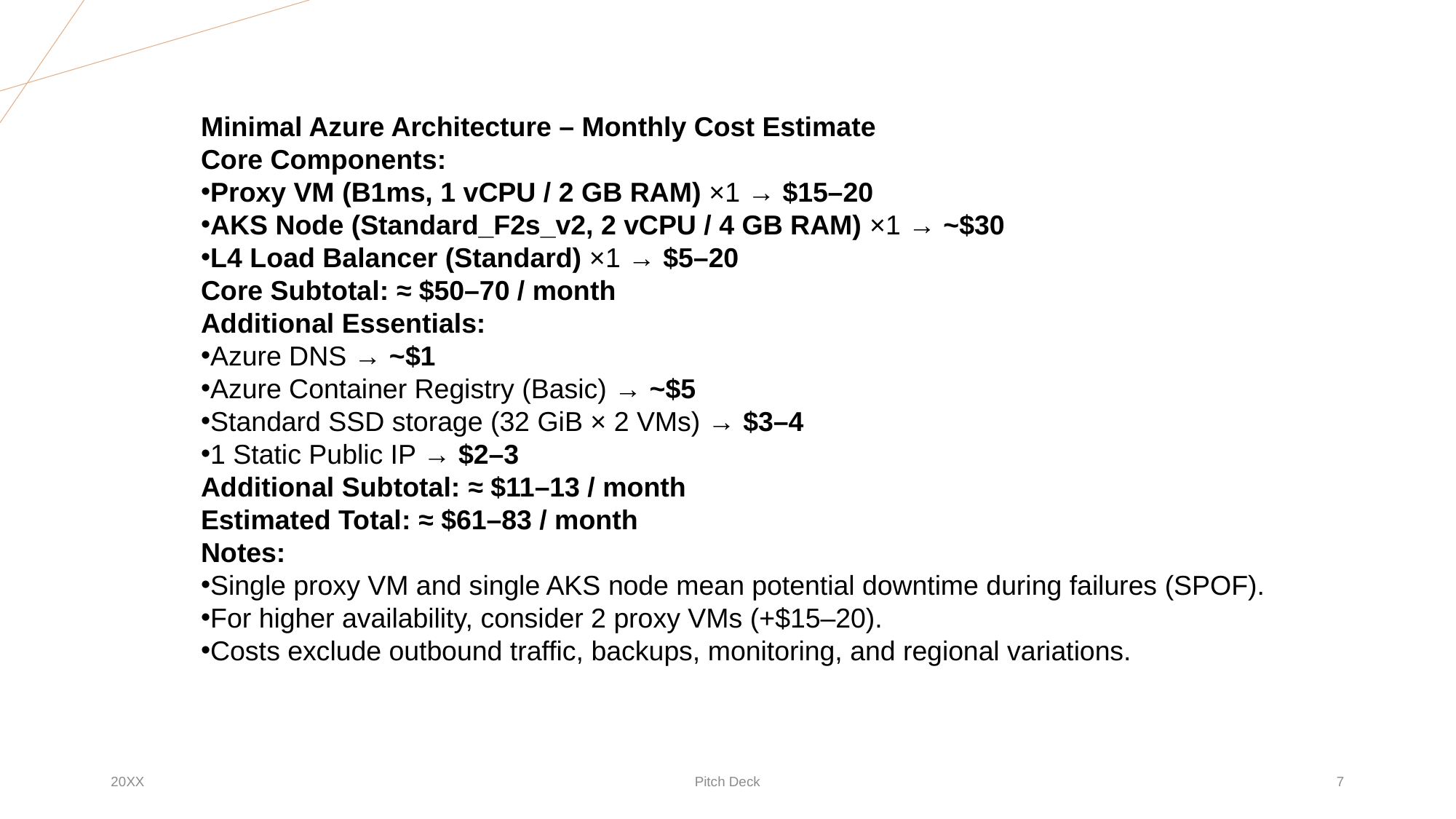

Minimal Azure Architecture – Monthly Cost Estimate
Core Components:
Proxy VM (B1ms, 1 vCPU / 2 GB RAM) ×1 → $15–20
AKS Node (Standard_F2s_v2, 2 vCPU / 4 GB RAM) ×1 → ~$30
L4 Load Balancer (Standard) ×1 → $5–20
Core Subtotal: ≈ $50–70 / month
Additional Essentials:
Azure DNS → ~$1
Azure Container Registry (Basic) → ~$5
Standard SSD storage (32 GiB × 2 VMs) → $3–4
1 Static Public IP → $2–3
Additional Subtotal: ≈ $11–13 / month
Estimated Total: ≈ $61–83 / month
Notes:
Single proxy VM and single AKS node mean potential downtime during failures (SPOF).
For higher availability, consider 2 proxy VMs (+$15–20).
Costs exclude outbound traffic, backups, monitoring, and regional variations.

20XX
Pitch Deck
7